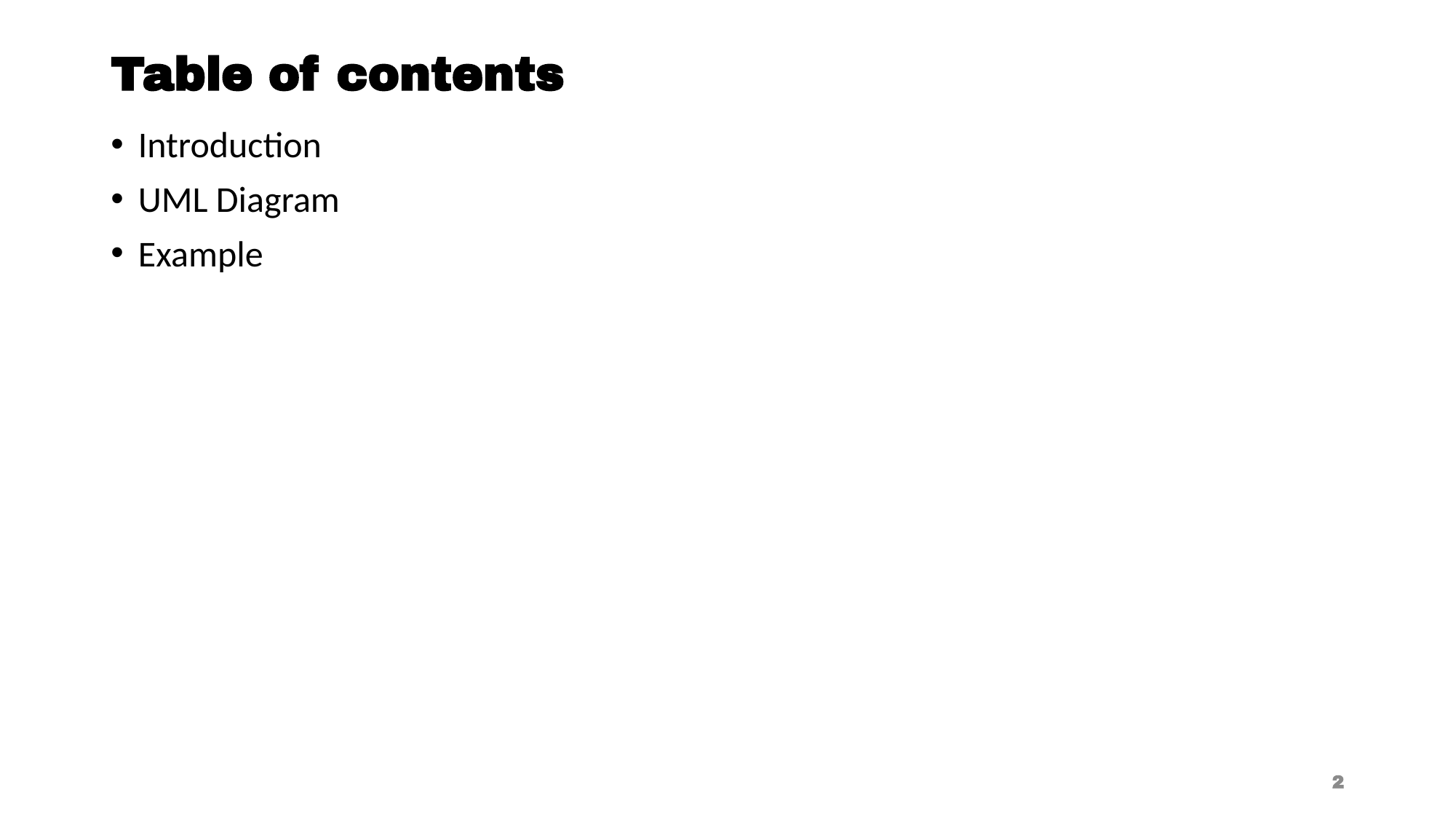

# Table of contents
Introduction
UML Diagram
Example
2